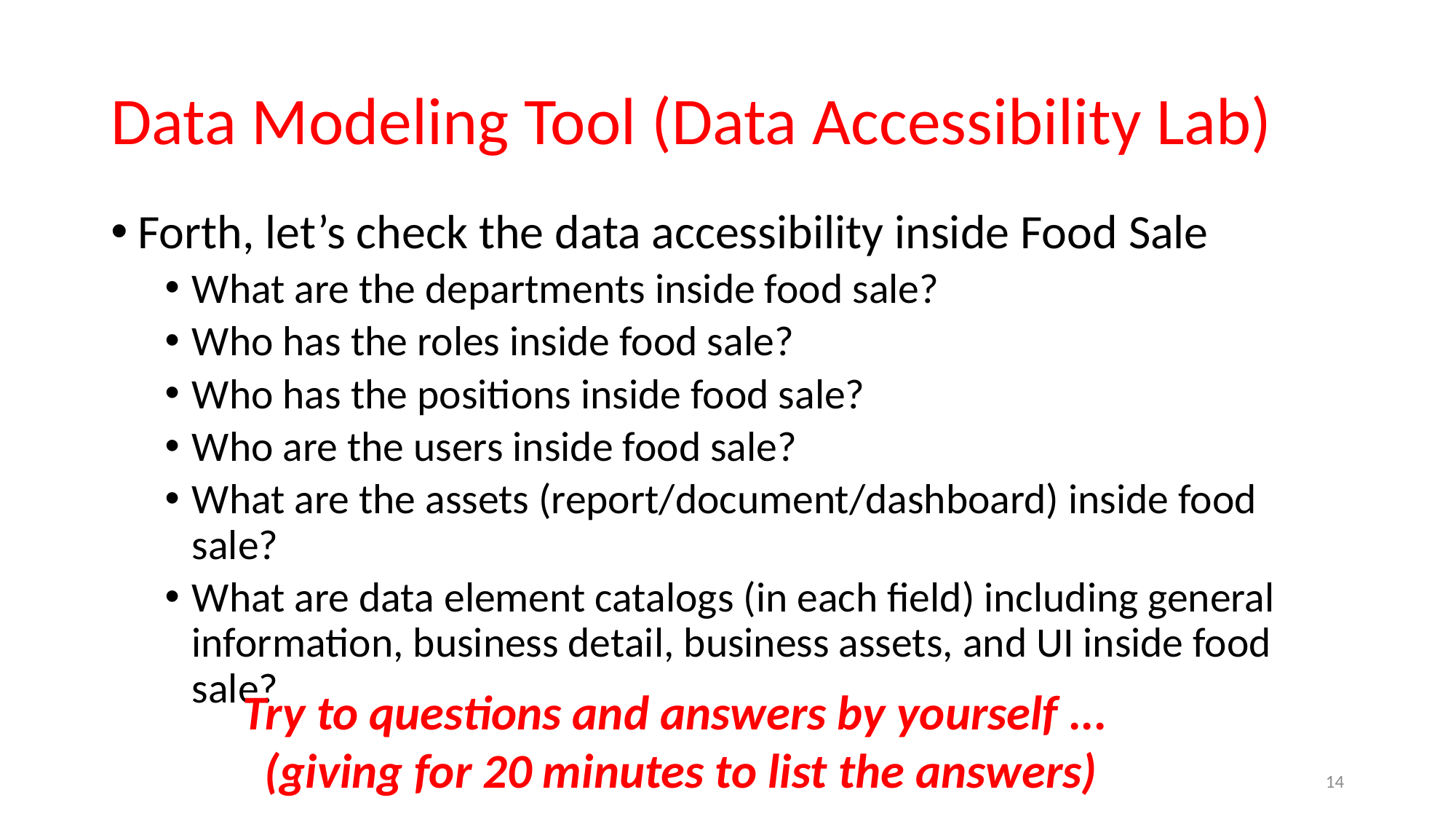

# Data Modeling Tool (Data Accessibility Lab)
Forth, let’s check the data accessibility inside Food Sale
What are the departments inside food sale?
Who has the roles inside food sale?
Who has the positions inside food sale?
Who are the users inside food sale?
What are the assets (report/document/dashboard) inside food sale?
What are data element catalogs (in each field) including general information, business detail, business assets, and UI inside food sale?
Try to questions and answers by yourself ...
(giving for 20 minutes to list the answers)
14